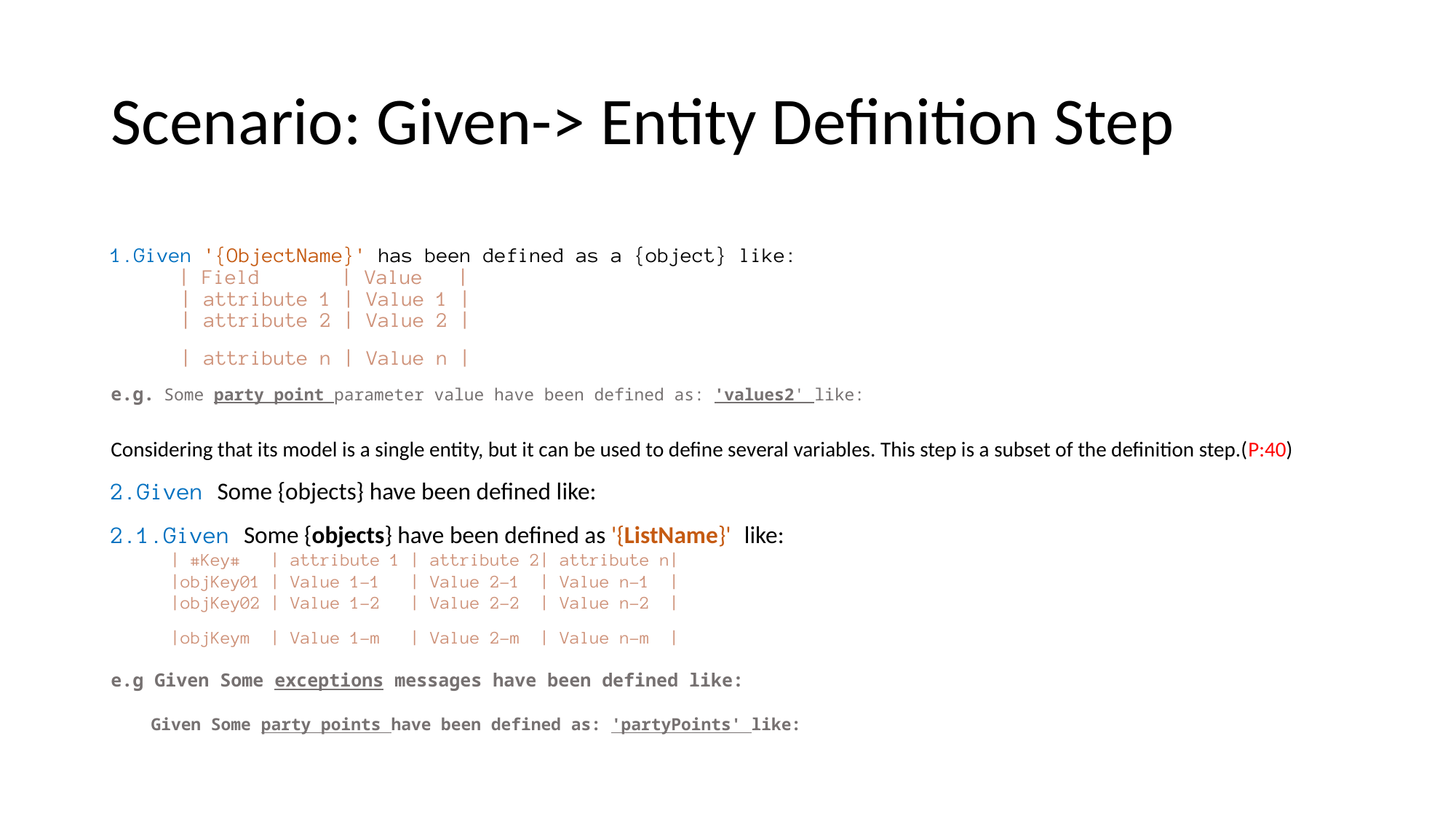

# Scenario: Given-> Entity Definition Step

1.Given '{ObjectName}' has been defined as a {object} like:
        | Field       | Value   |
      | attribute 1 | Value 1 |
      | attribute 2 | Value 2 |
      | attribute n | Value n |
e.g. Some party point parameter value have been defined as: 'values2' like:

Considering that its model is a single entity, but it can be used to define several variables. This step is a subset of the definition step.(P:40)
2.Given Some {objects} have been defined like:
2.1.Given Some {objects} have been defined as '{ListName}' like:
      | #Key#   | attribute 1 | attribute 2| attribute n|
      |objKey01 | Value 1-1   | Value 2-1  | Value n-1  |
      |objKey02 | Value 1-2   | Value 2-2  | Value n-2  |
      |objKeym  | Value 1-m   | Value 2-m  | Value n-m  |

e.g Given Some exceptions messages have been defined like:

    Given Some party points have been defined as: 'partyPoints' like: